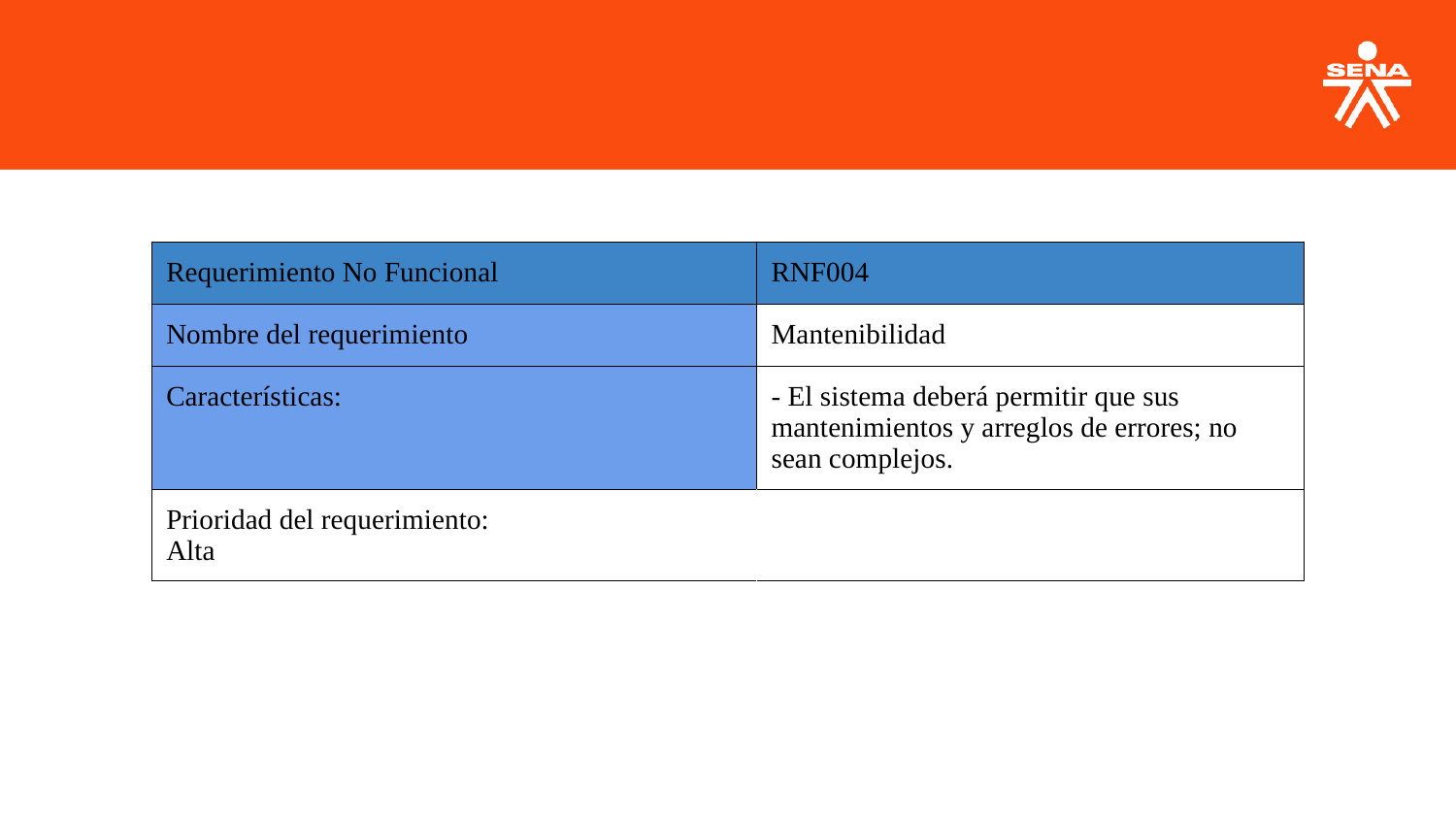

| Requerimiento No Funcional | RNF004 |
| --- | --- |
| Nombre del requerimiento | Mantenibilidad |
| Características: | - El sistema deberá permitir que sus mantenimientos y arreglos de errores; no sean complejos. |
| Prioridad del requerimiento: Alta |  |